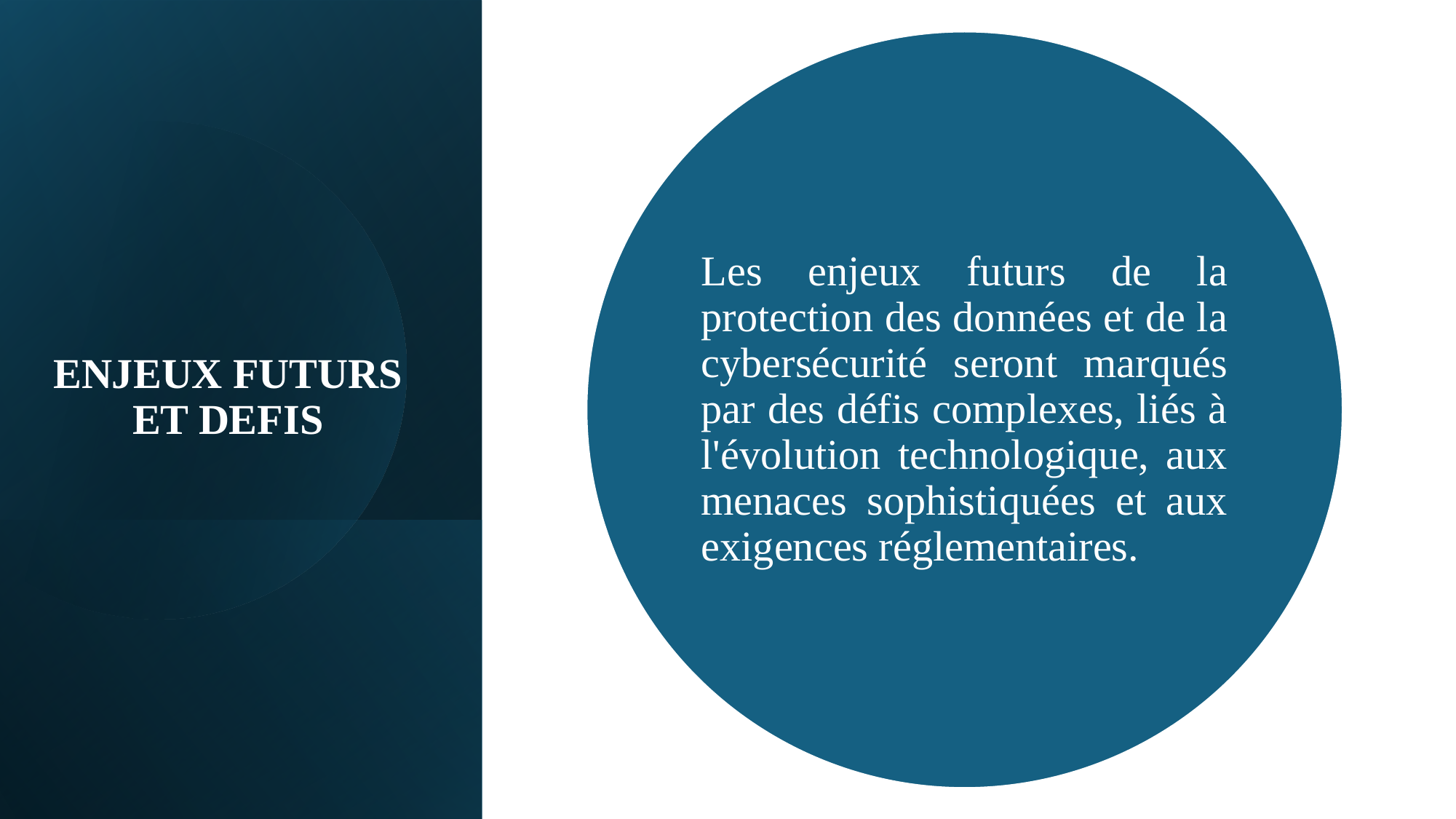

Les enjeux futurs de la protection des données et de la cybersécurité seront marqués par des défis complexes, liés à l'évolution technologique, aux menaces sophistiquées et aux exigences réglementaires.

# ENJEUX FUTURS ET DEFIS